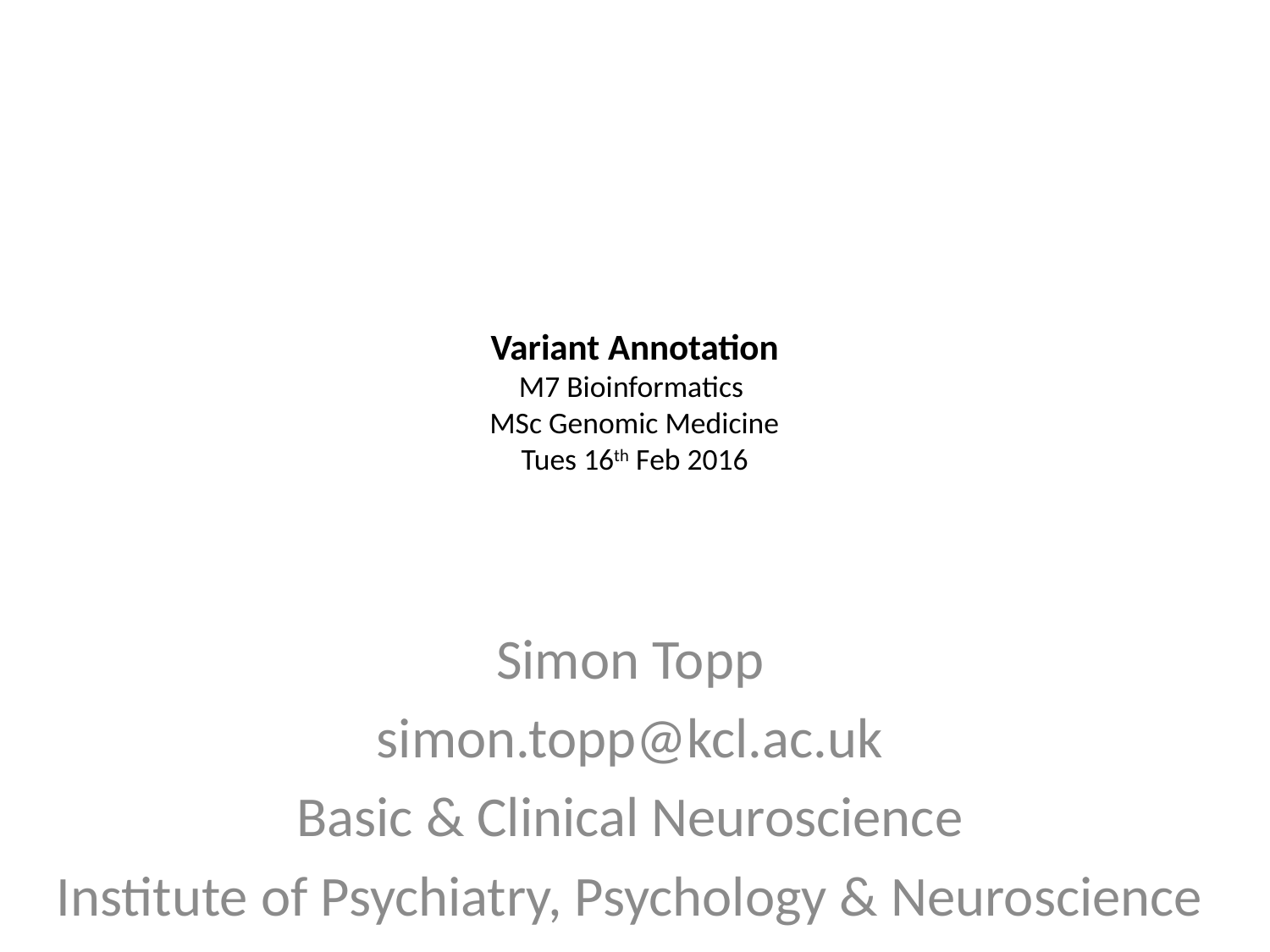

# Variant Annotation M7 Bioinformatics MSc Genomic Medicine Tues 16th Feb 2016
Simon Topp
simon.topp@kcl.ac.uk
Basic & Clinical Neuroscience
Institute of Psychiatry, Psychology & Neuroscience